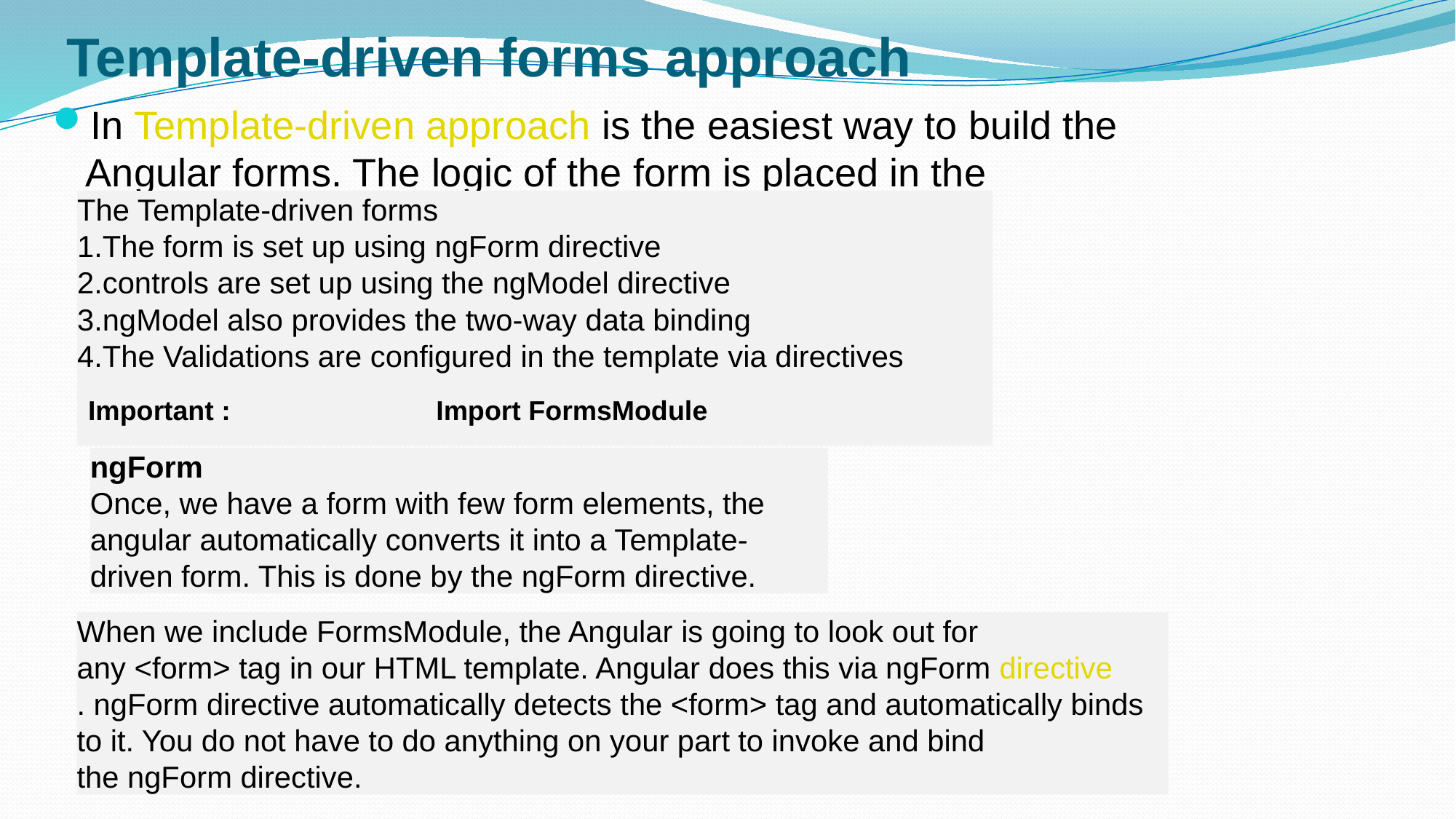

# Template-driven forms approach
In Template-driven approach is the easiest way to build the Angular forms. The logic of the form is placed in the template.
The Template-driven forms
The form is set up using ngForm directive
controls are set up using the ngModel directive
ngModel also provides the two-way data binding
The Validations are configured in the template via directives

Important :                           Import FormsModule
ngForm
Once, we have a form with few form elements, the angular automatically converts it into a Template-driven form. This is done by the ngForm directive.
When we include FormsModule, the Angular is going to look out for any <form> tag in our HTML template. Angular does this via ngForm directive. ngForm directive automatically detects the <form> tag and automatically binds to it. You do not have to do anything on your part to invoke and bind the ngForm directive.